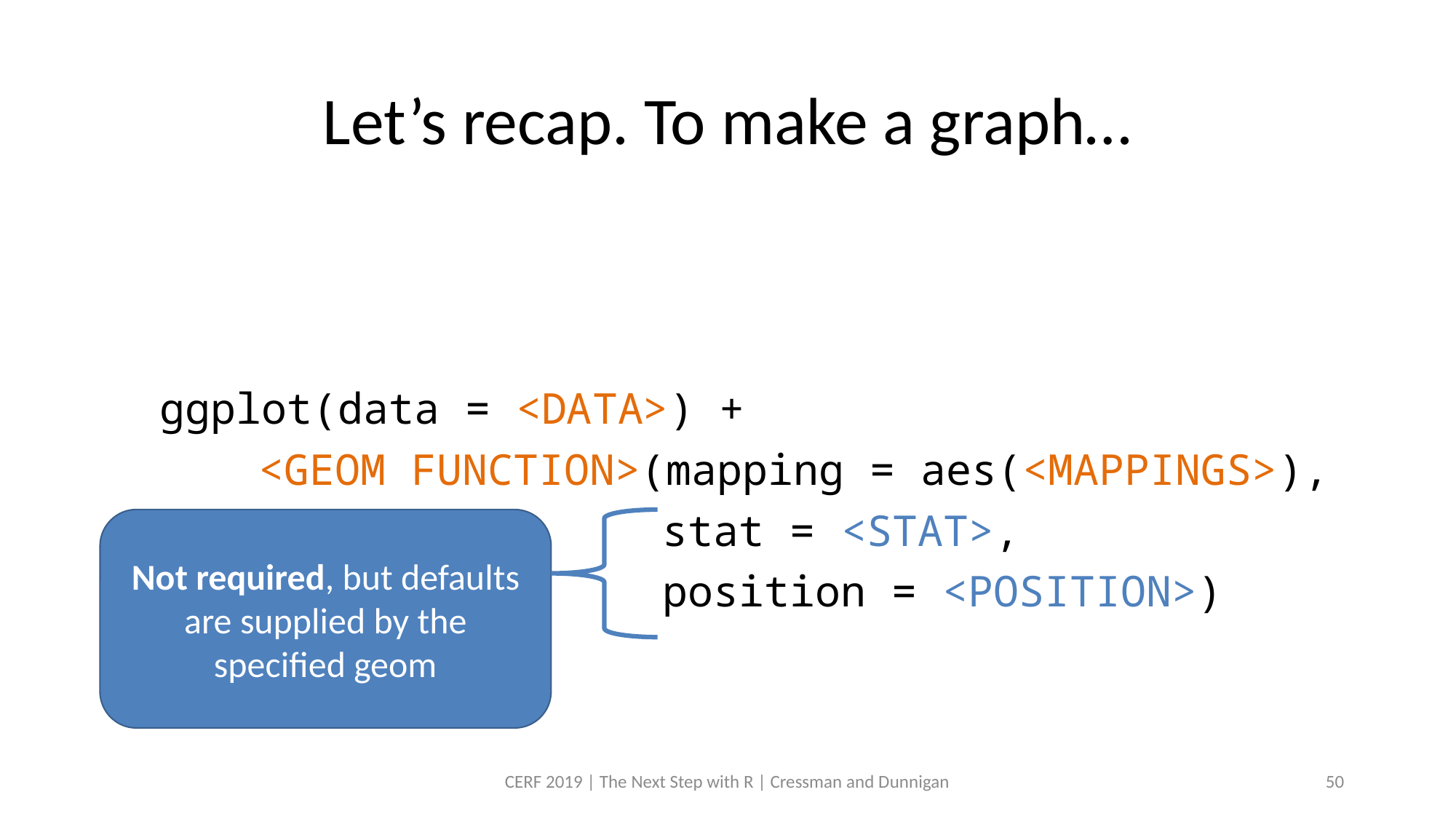

# Let’s recap. To make a graph…
 ggplot(data = <DATA>) +
	<GEOM FUNCTION>(mapping = aes(<MAPPINGS>),
				   stat = <STAT>,
				   position = <POSITION>)
Not required, but defaults are supplied by the specified geom

CERF 2019 | The Next Step with R | Cressman and Dunnigan
50